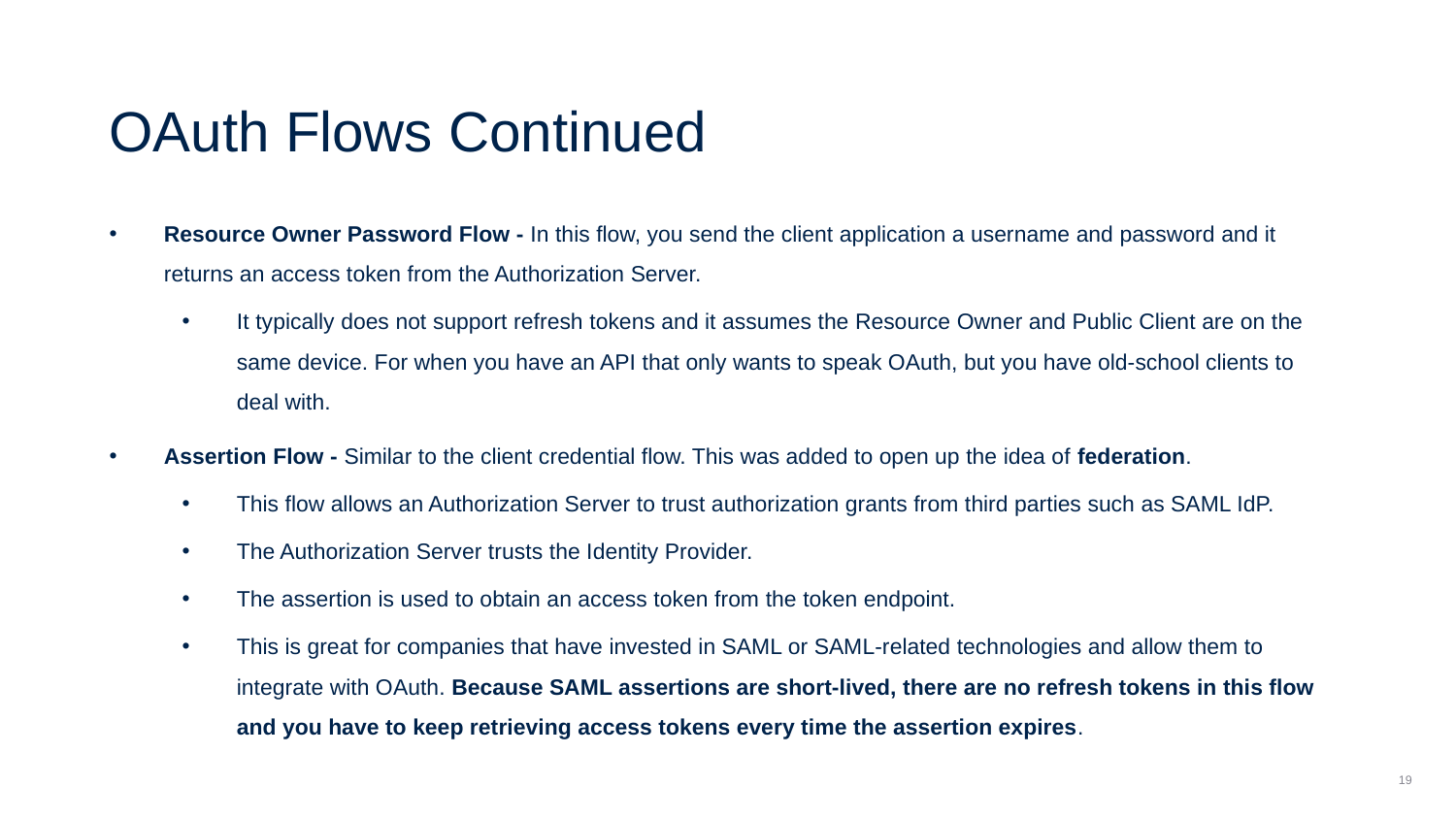

OAuth Flows Continued
Resource Owner Password Flow - In this flow, you send the client application a username and password and it returns an access token from the Authorization Server.
It typically does not support refresh tokens and it assumes the Resource Owner and Public Client are on the same device. For when you have an API that only wants to speak OAuth, but you have old-school clients to deal with.
Assertion Flow - Similar to the client credential flow. This was added to open up the idea of federation.
This flow allows an Authorization Server to trust authorization grants from third parties such as SAML IdP.
The Authorization Server trusts the Identity Provider.
The assertion is used to obtain an access token from the token endpoint.
This is great for companies that have invested in SAML or SAML-related technologies and allow them to integrate with OAuth. Because SAML assertions are short-lived, there are no refresh tokens in this flow and you have to keep retrieving access tokens every time the assertion expires.
19